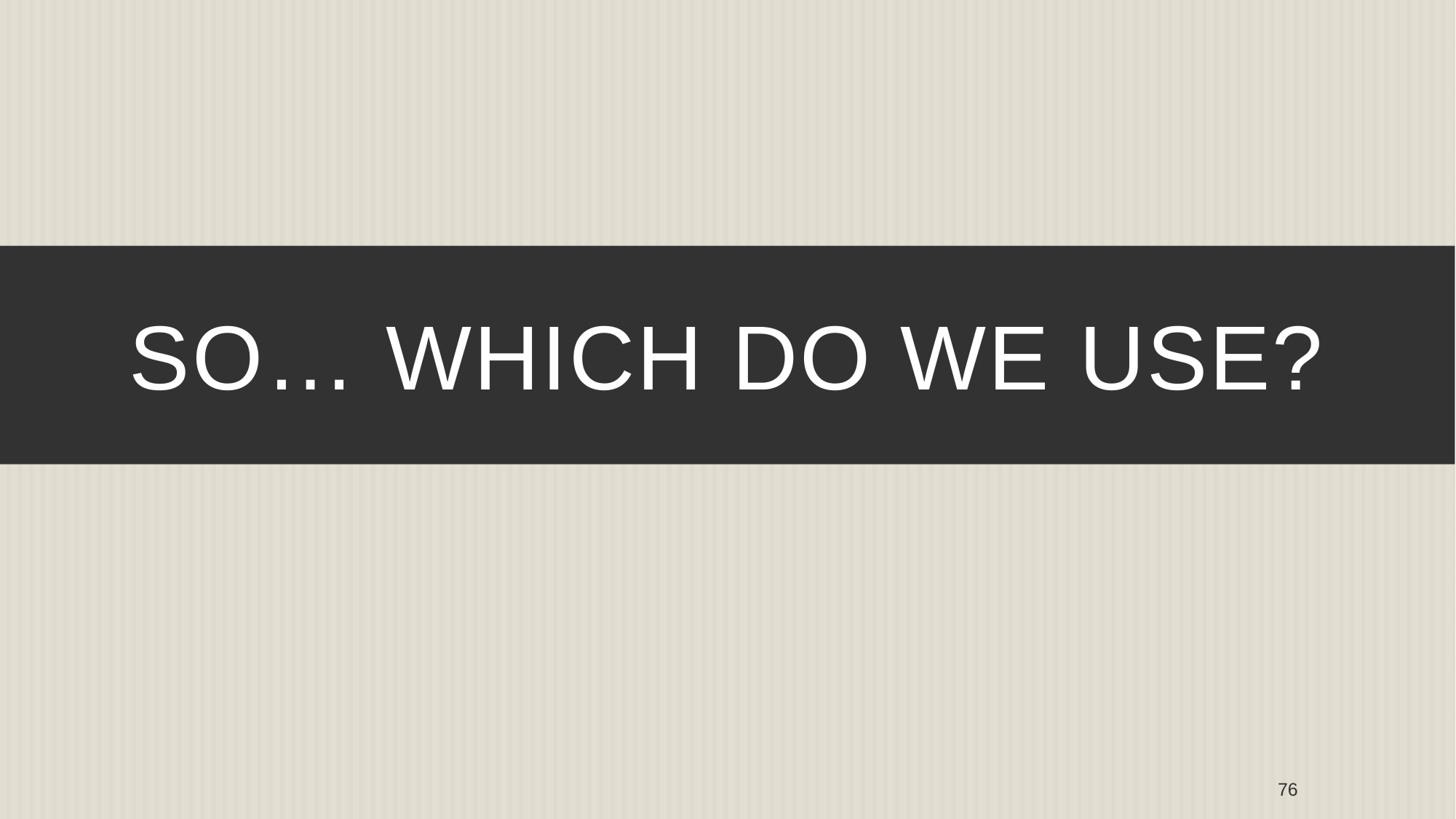

# So… Which Do We Use?

76